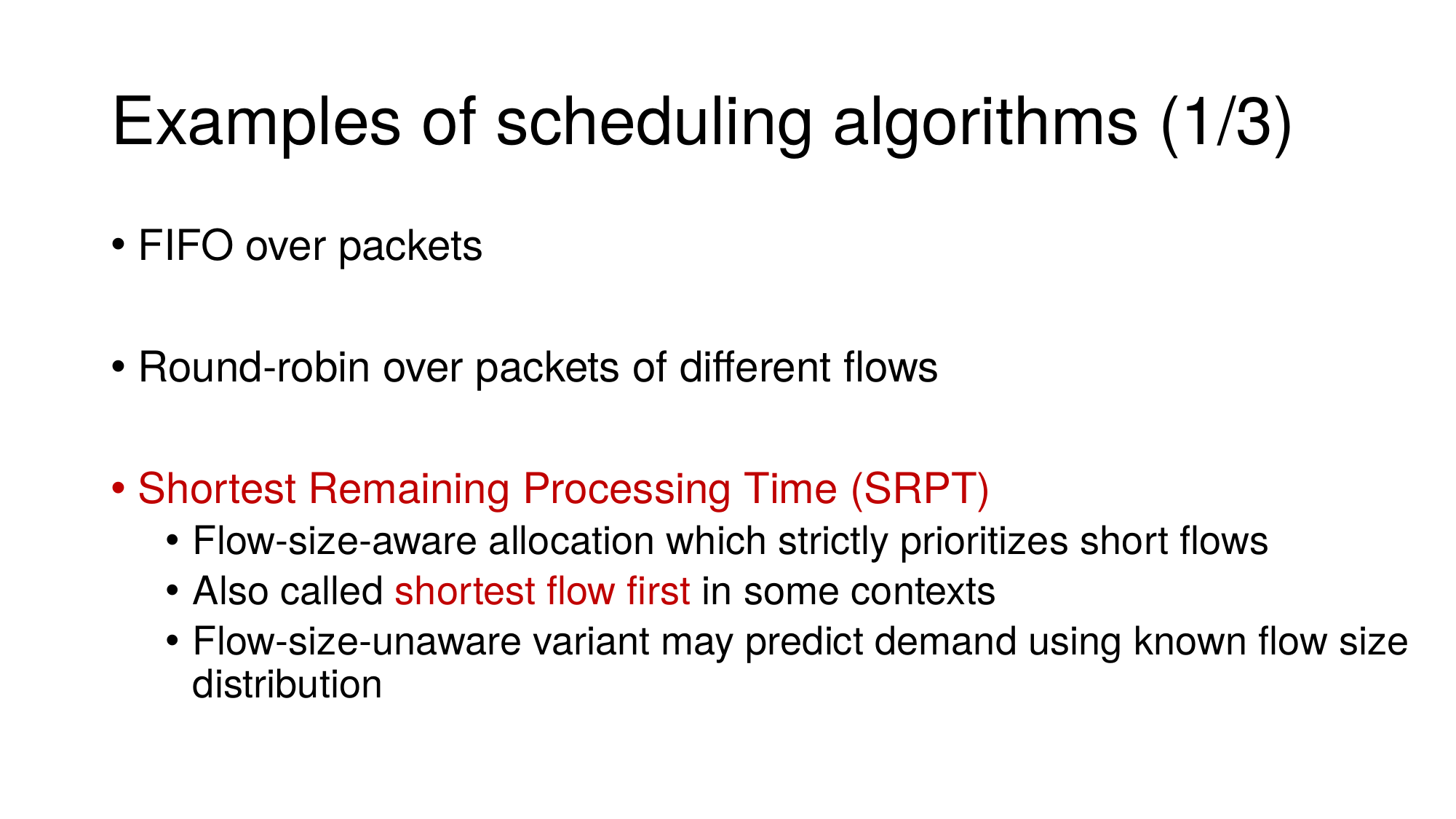

# Examples of scheduling algorithms (1/3)
FIFO over packets

Round-robin over packets of different flows

Shortest Remaining Processing Time (SRPT)
Flow-size-aware allocation which strictly prioritizes short flows
Also called shortest flow first in some contexts
Flow-size-unaware variant may predict demand using known flow size distribution